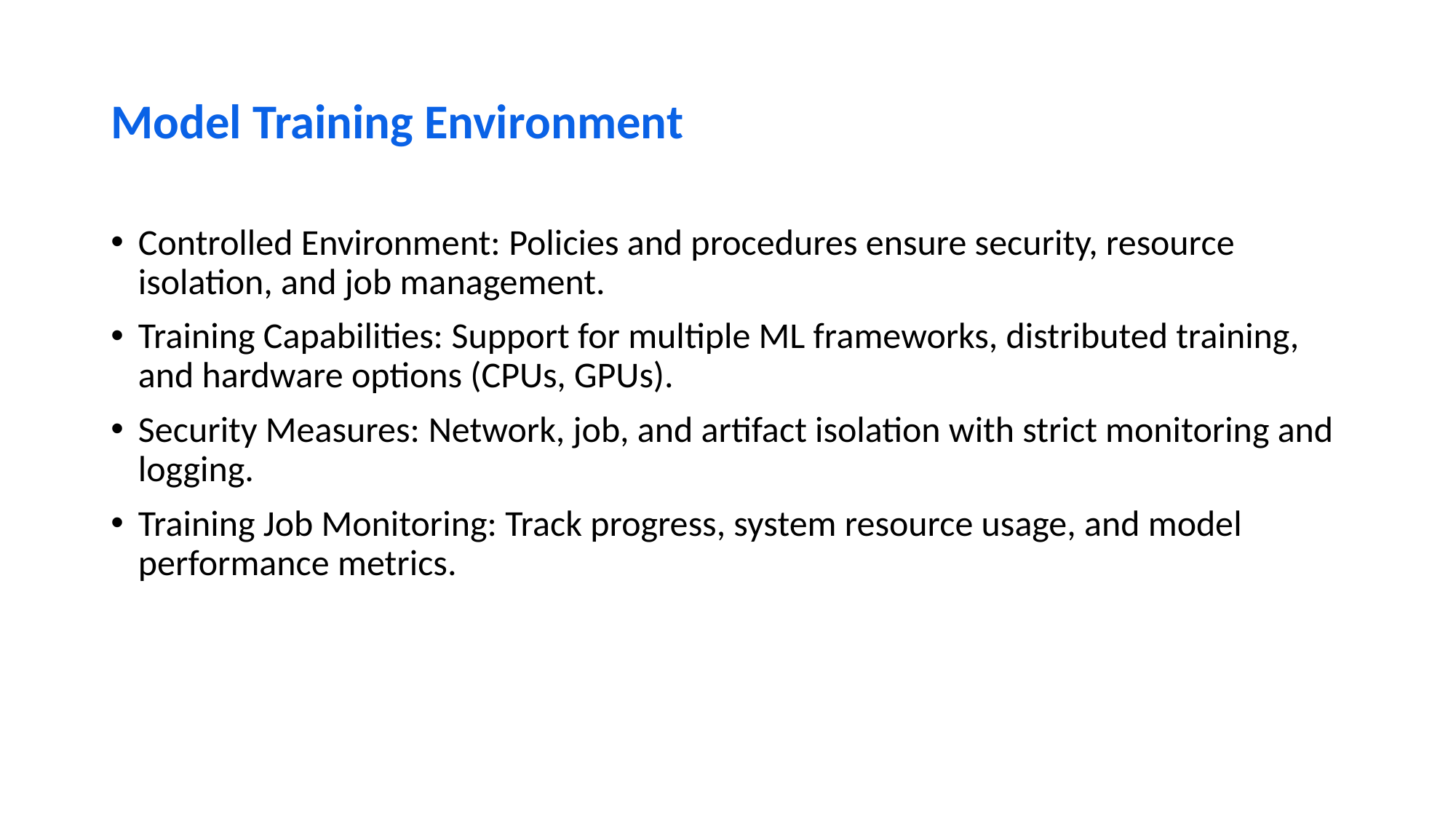

# Model Training Environment
Controlled Environment: Policies and procedures ensure security, resource isolation, and job management.
Training Capabilities: Support for multiple ML frameworks, distributed training, and hardware options (CPUs, GPUs).
Security Measures: Network, job, and artifact isolation with strict monitoring and logging.
Training Job Monitoring: Track progress, system resource usage, and model performance metrics.